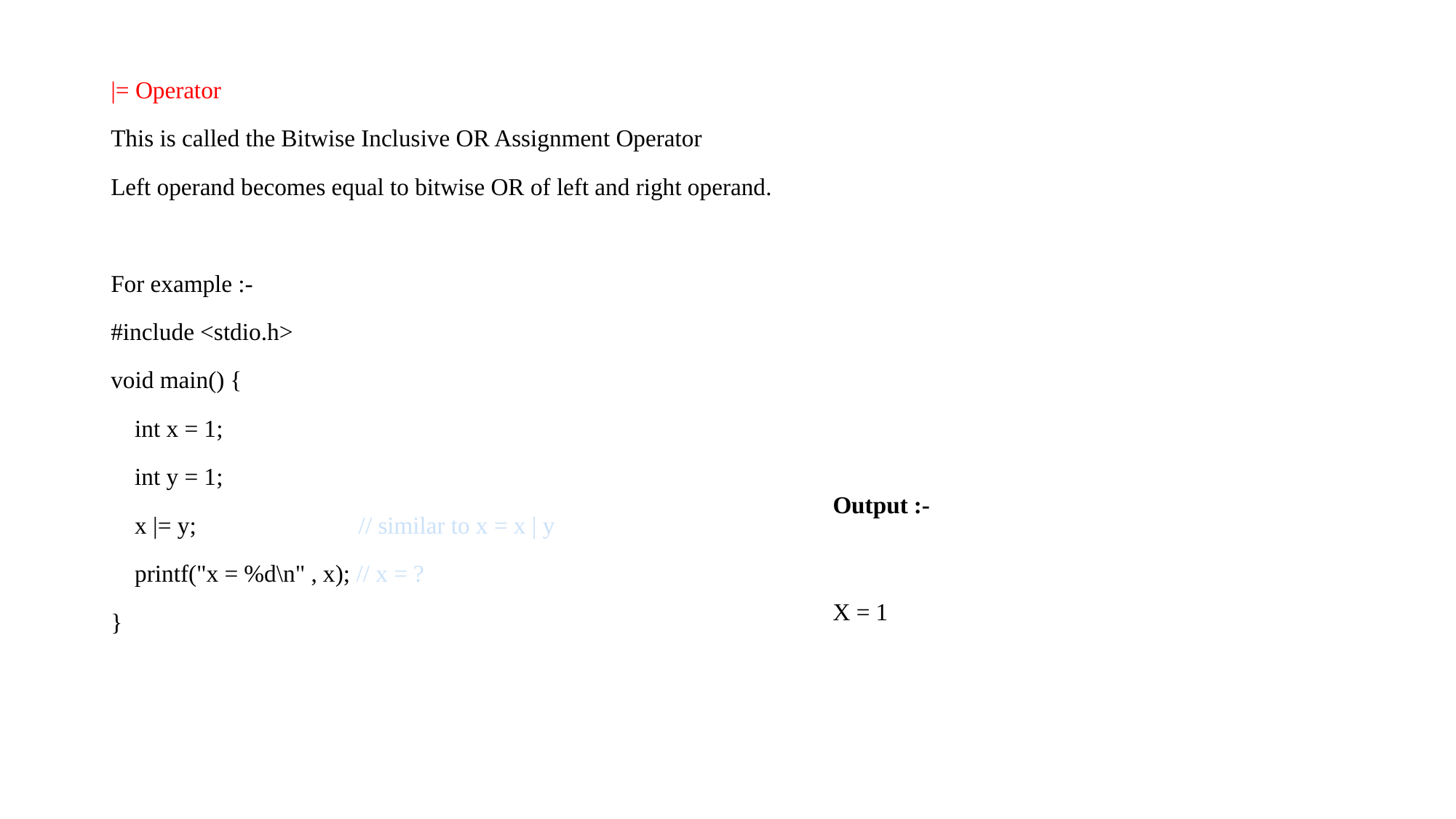

|= Operator
This is called the Bitwise Inclusive OR Assignment Operator
Left operand becomes equal to bitwise OR of left and right operand.

For example :-
#include <stdio.h>
void main() {
    int x = 1;
    int y = 1;
    x |= y;                           // similar to x = x | y
    printf("x = %d\n" , x); // x = ?
}
Output :-

X = 1